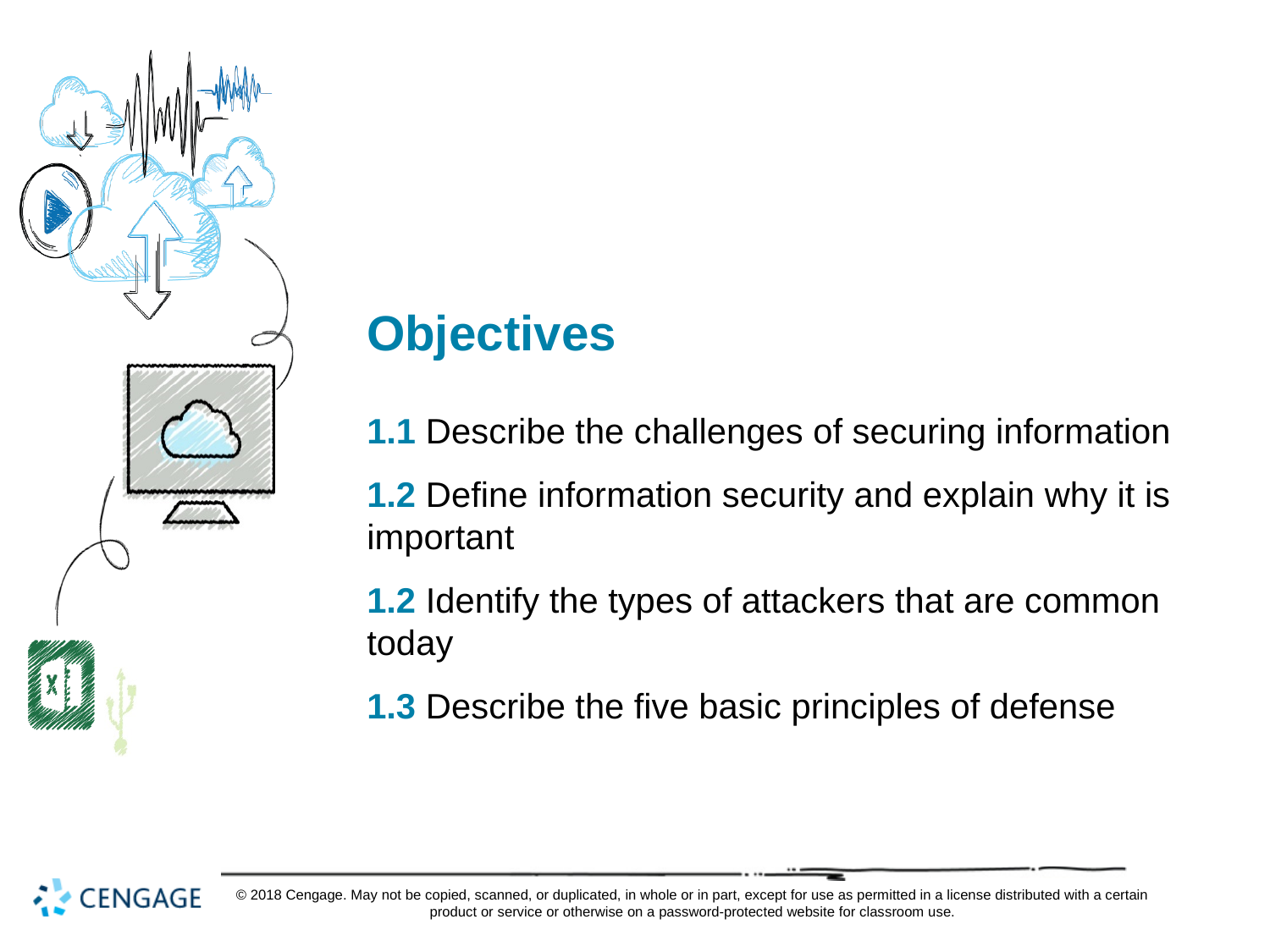

# Objectives
1.1 Describe the challenges of securing information
1.2 Define information security and explain why it is important
1.2 Identify the types of attackers that are common today
1.3 Describe the five basic principles of defense
© 2018 Cengage. May not be copied, scanned, or duplicated, in whole or in part, except for use as permitted in a license distributed with a certain product or service or otherwise on a password-protected website for classroom use.